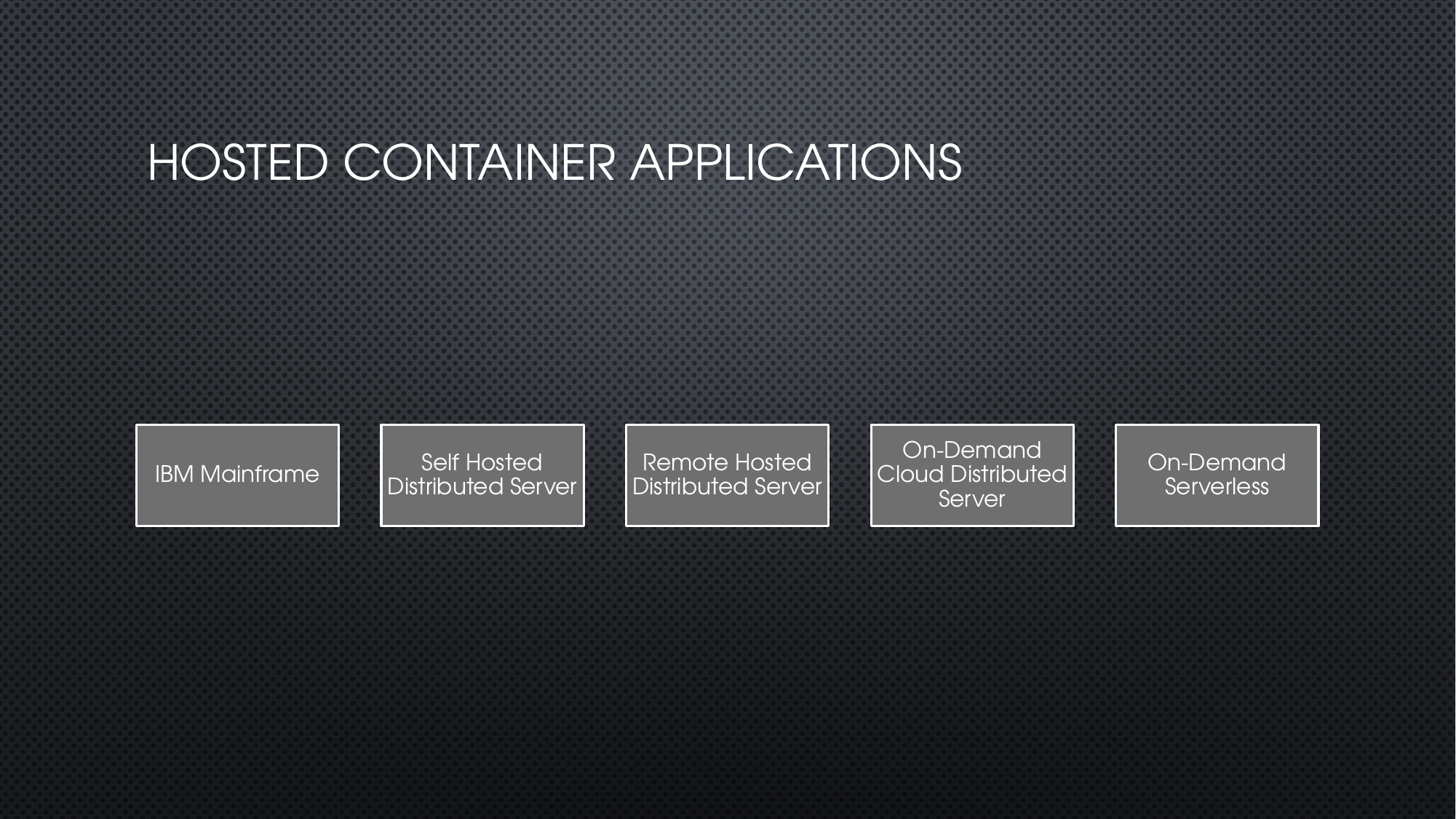

# Hosted Container Applications
IBM Mainframe
Self Hosted Distributed Server
Remote Hosted Distributed Server
On-Demand Cloud Distributed Server
On-Demand Serverless